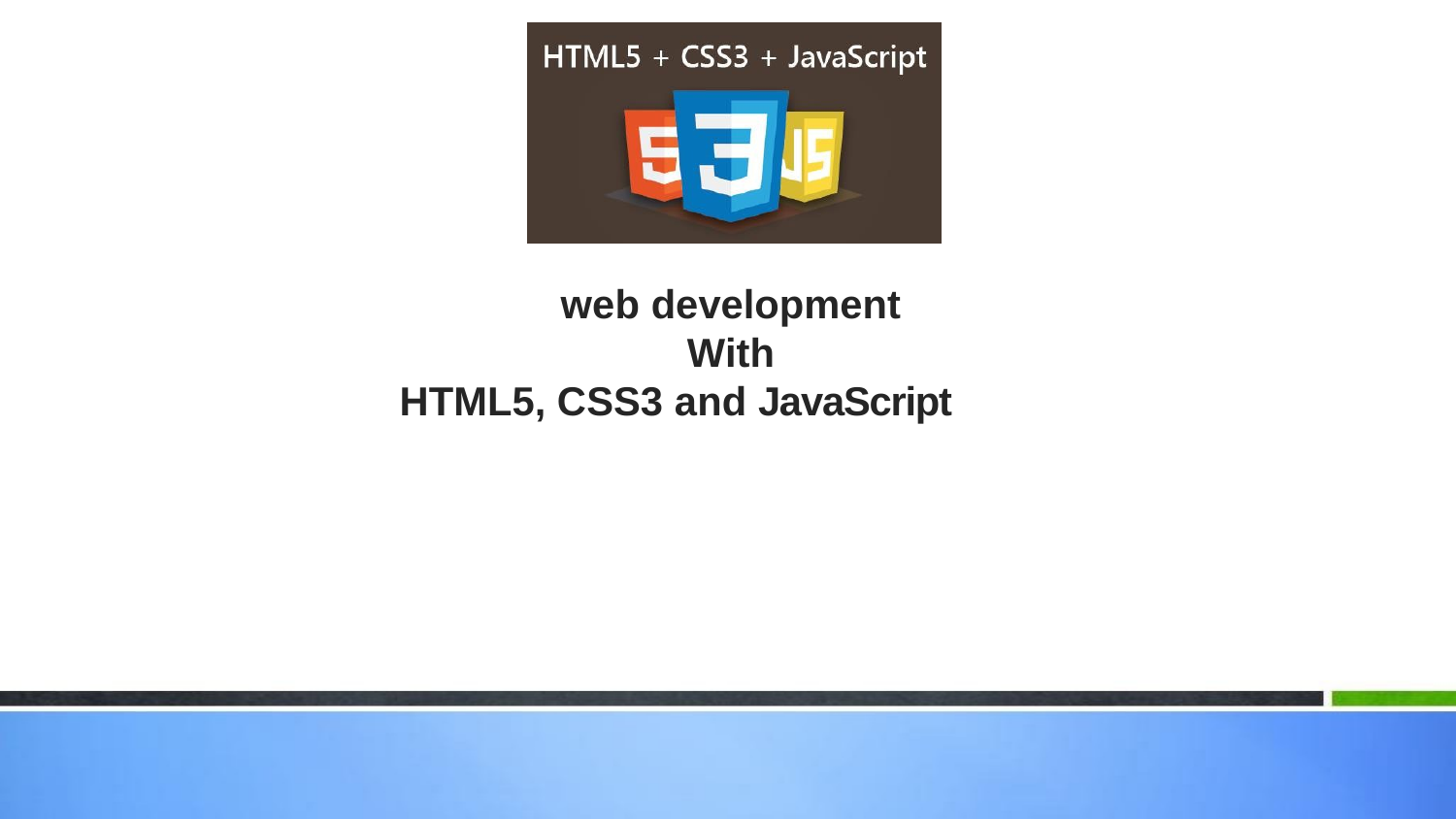

# web development
With
HTML5, CSS3 and JavaScript